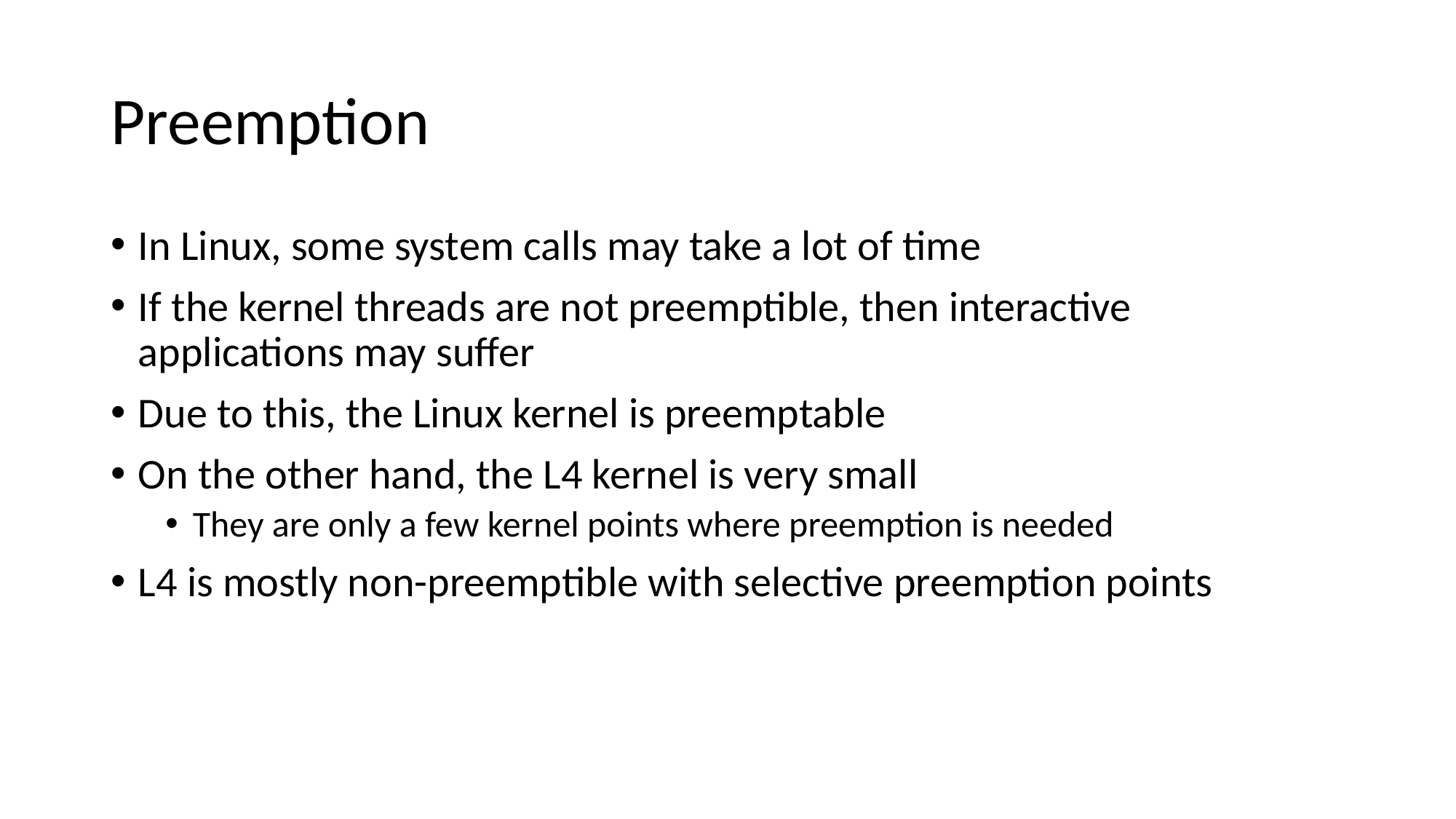

# Preemption
In Linux, some system calls may take a lot of time
If the kernel threads are not preemptible, then interactive applications may suffer
Due to this, the Linux kernel is preemptable
On the other hand, the L4 kernel is very small
They are only a few kernel points where preemption is needed
L4 is mostly non-preemptible with selective preemption points